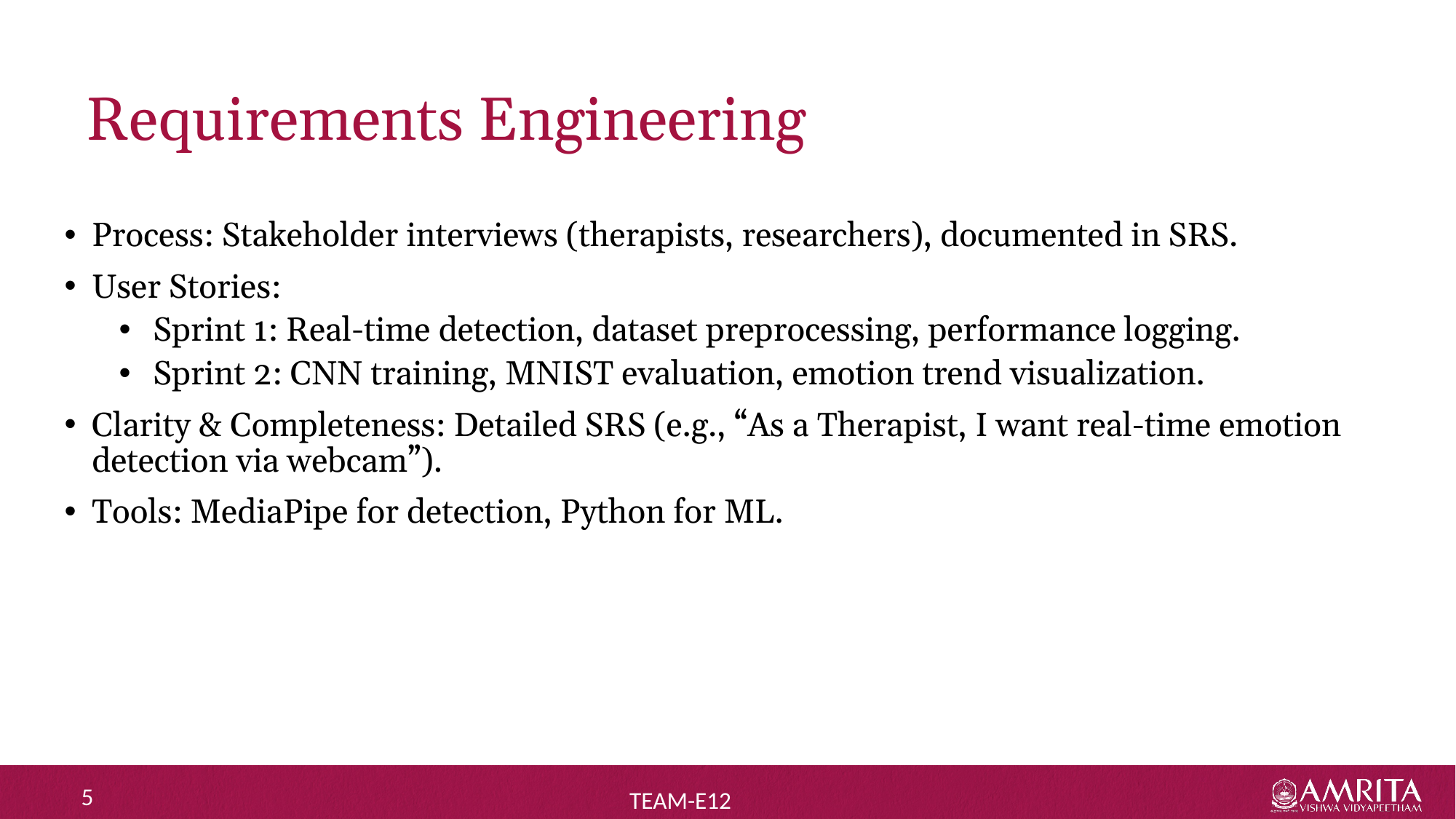

# Requirements Engineering
Process: Stakeholder interviews (therapists, researchers), documented in SRS.
User Stories:
Sprint 1: Real-time detection, dataset preprocessing, performance logging.
Sprint 2: CNN training, MNIST evaluation, emotion trend visualization.
Clarity & Completeness: Detailed SRS (e.g., “As a Therapist, I want real-time emotion detection via webcam”).
Tools: MediaPipe for detection, Python for ML.
5
TEAM-E12